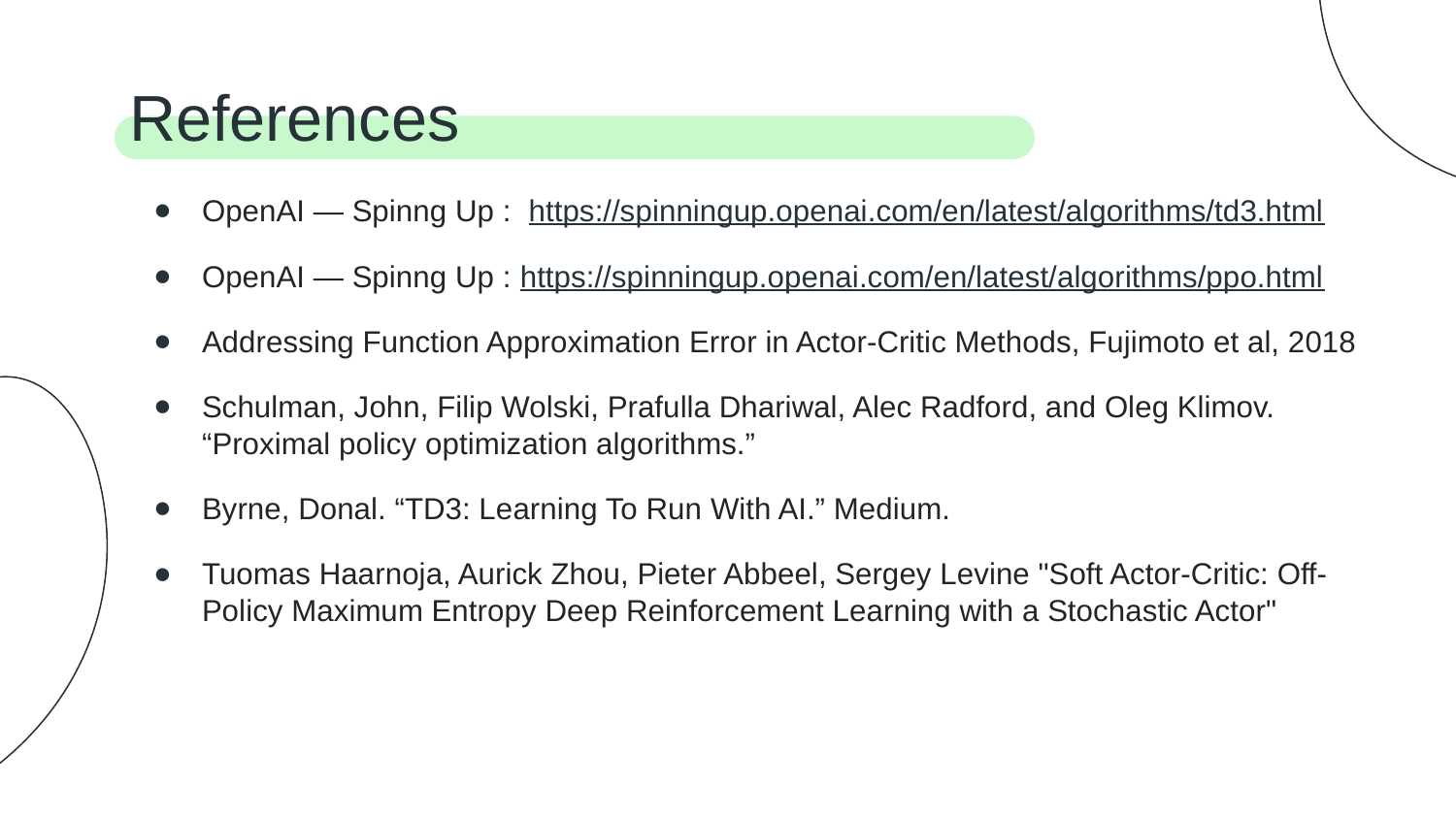

# References
OpenAI — Spinng Up :  https://spinningup.openai.com/en/latest/algorithms/td3.html

OpenAI — Spinng Up : https://spinningup.openai.com/en/latest/algorithms/ppo.html

Addressing Function Approximation Error in Actor-Critic Methods, Fujimoto et al, 2018

Schulman, John, Filip Wolski, Prafulla Dhariwal, Alec Radford, and Oleg Klimov. “Proximal policy optimization algorithms.”

Byrne, Donal. “TD3: Learning To Run With AI.” Medium.

Tuomas Haarnoja, Aurick Zhou, Pieter Abbeel, Sergey Levine "Soft Actor-Critic: Off-Policy Maximum Entropy Deep Reinforcement Learning with a Stochastic Actor"